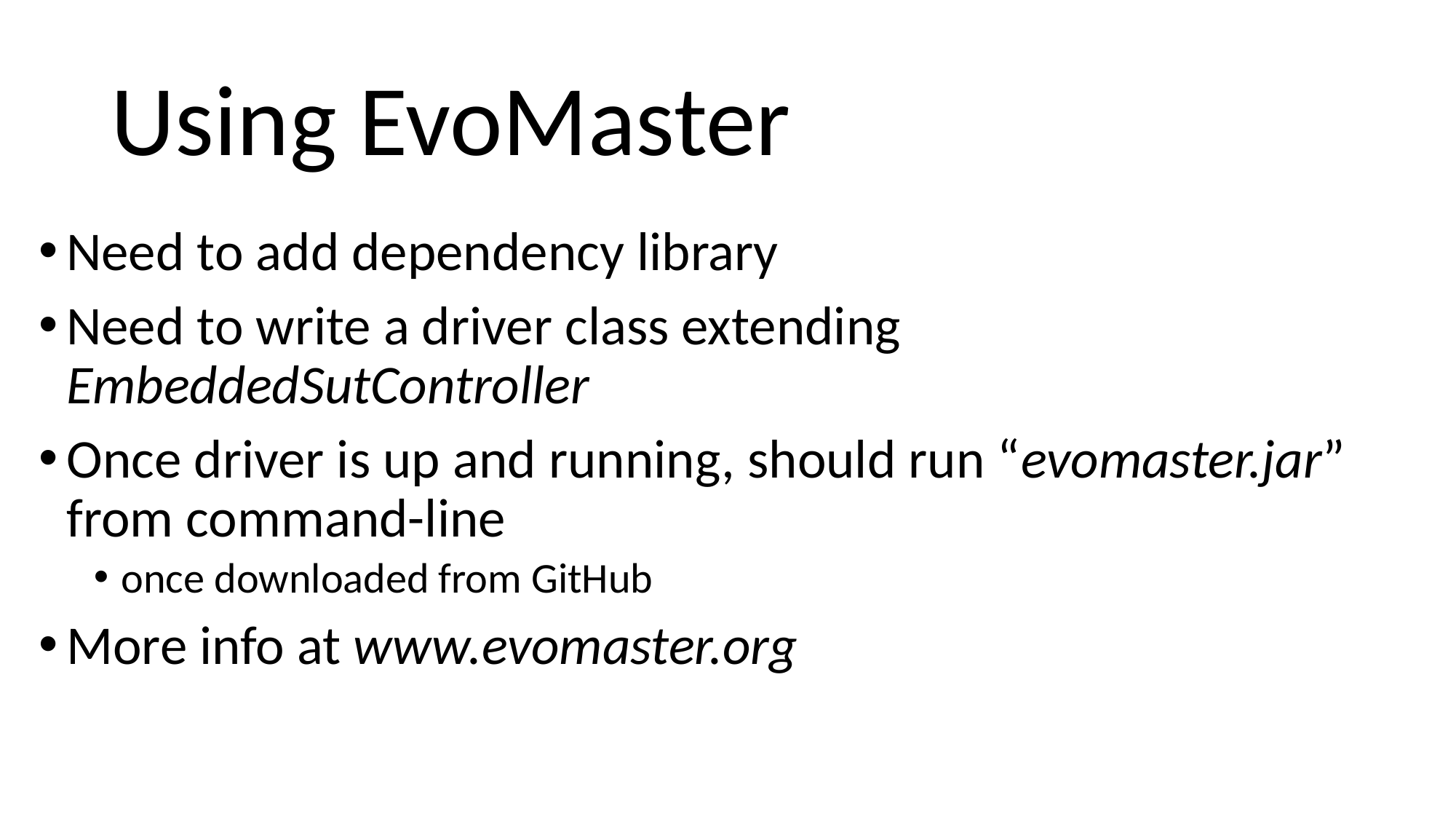

# Using EvoMaster
Need to add dependency library
Need to write a driver class extending EmbeddedSutController
Once driver is up and running, should run “evomaster.jar” from command-line
once downloaded from GitHub
More info at www.evomaster.org